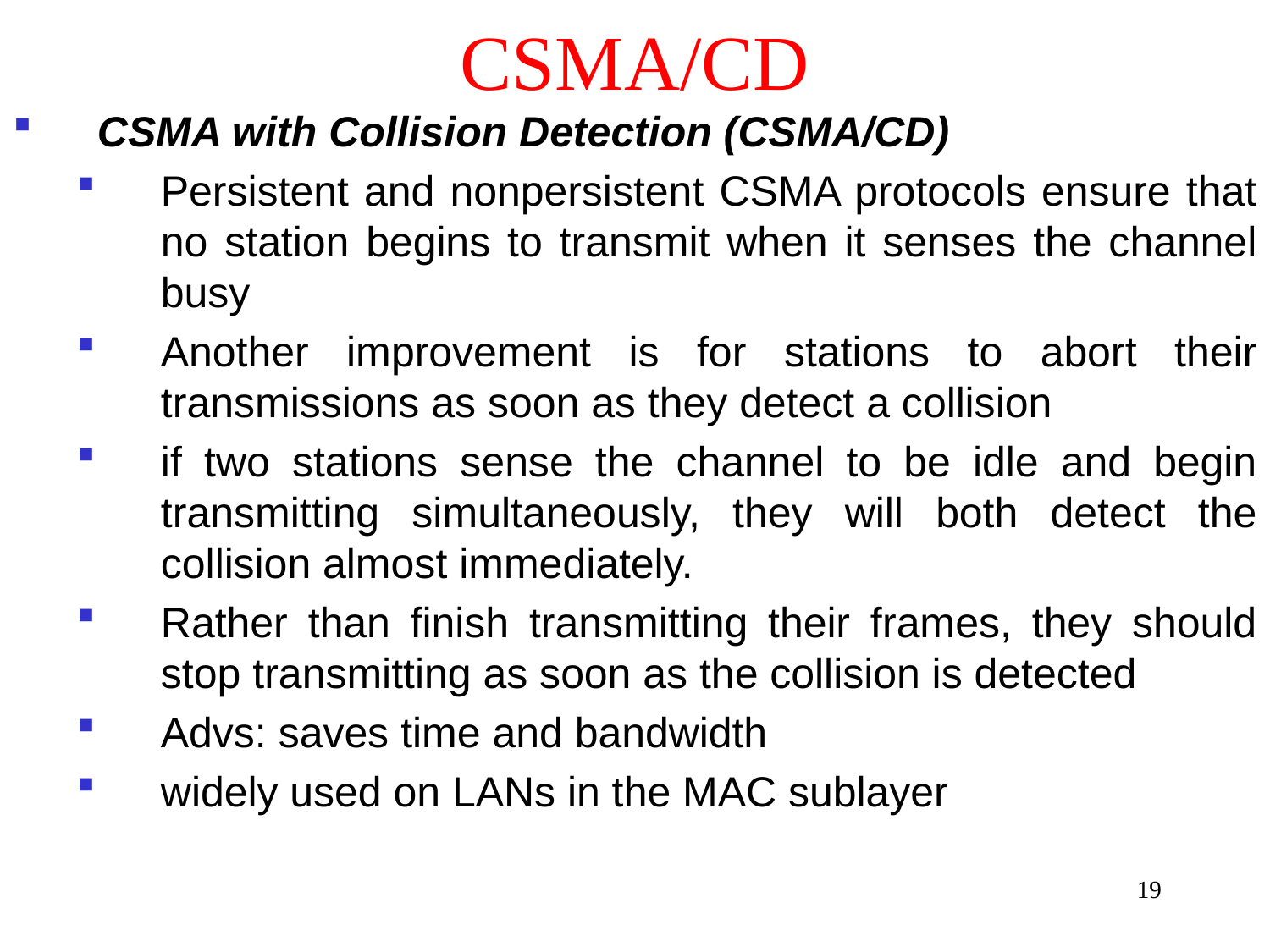

# CSMA/CD
CSMA with Collision Detection (CSMA/CD)
Persistent and nonpersistent CSMA protocols ensure that no station begins to transmit when it senses the channel busy
Another improvement is for stations to abort their transmissions as soon as they detect a collision
if two stations sense the channel to be idle and begin transmitting simultaneously, they will both detect the collision almost immediately.
Rather than finish transmitting their frames, they should stop transmitting as soon as the collision is detected
Advs: saves time and bandwidth
widely used on LANs in the MAC sublayer
19